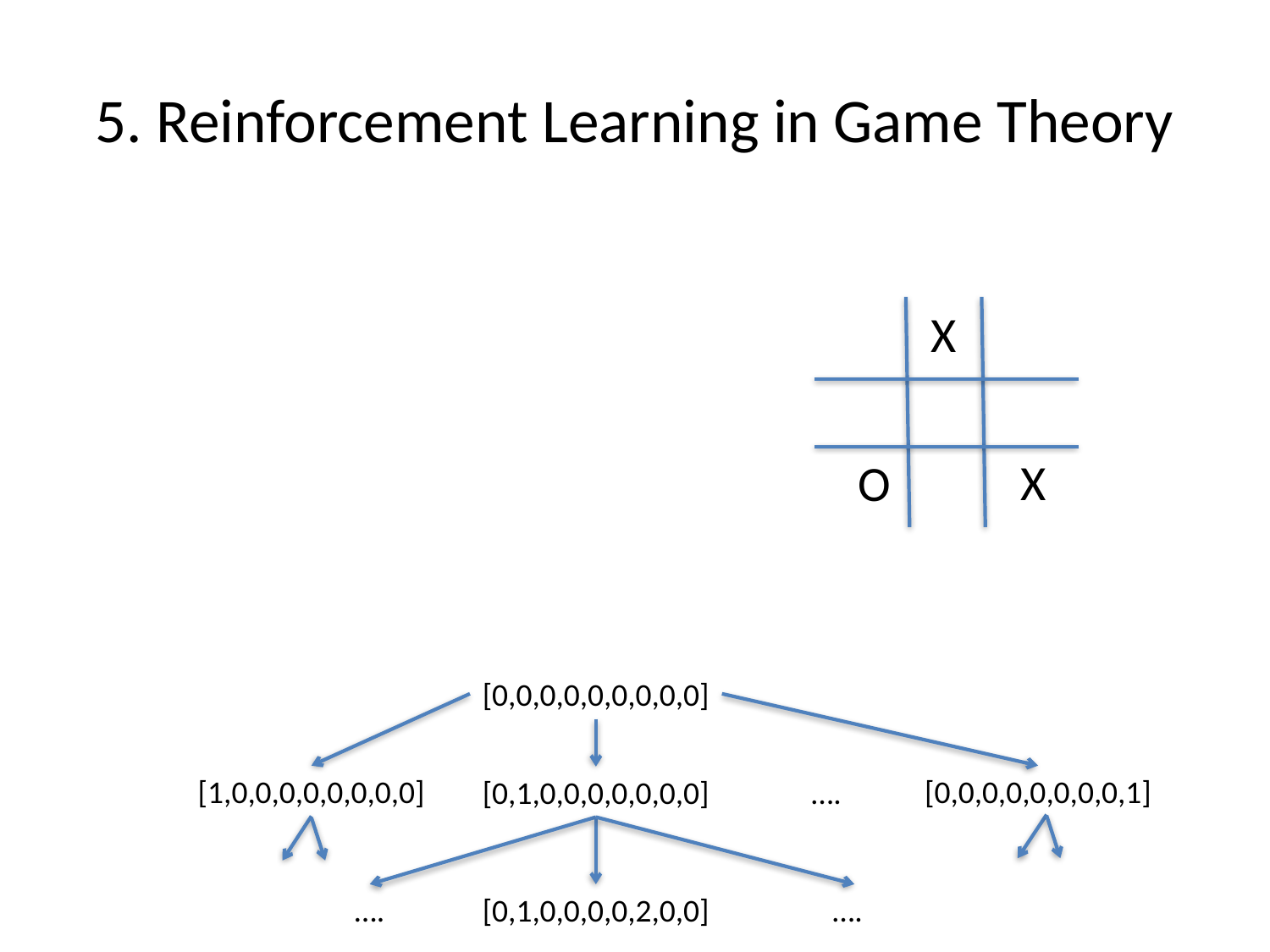

# 5. Reinforcement Learning in Game Theory
X
X
O
[0,0,0,0,0,0,0,0,0]
[1,0,0,0,0,0,0,0,0]
[0,0,0,0,0,0,0,0,1]
[0,1,0,0,0,0,0,0,0]
….
….
[0,1,0,0,0,0,2,0,0]
….